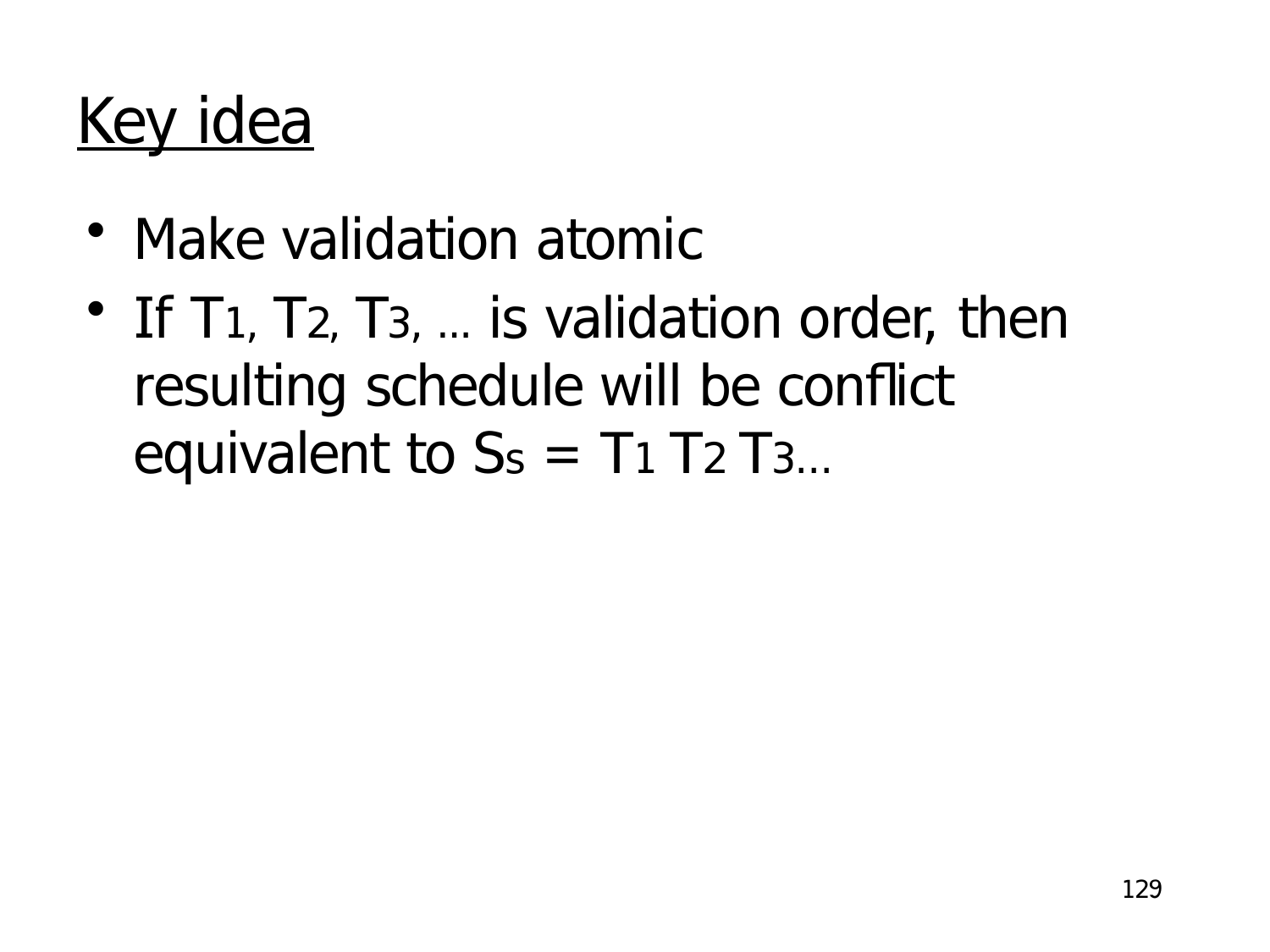

# Key idea
Make validation atomic
If T1, T2, T3, … is validation order, then resulting schedule will be conflict equivalent to Ss = T1 T2 T3...
129